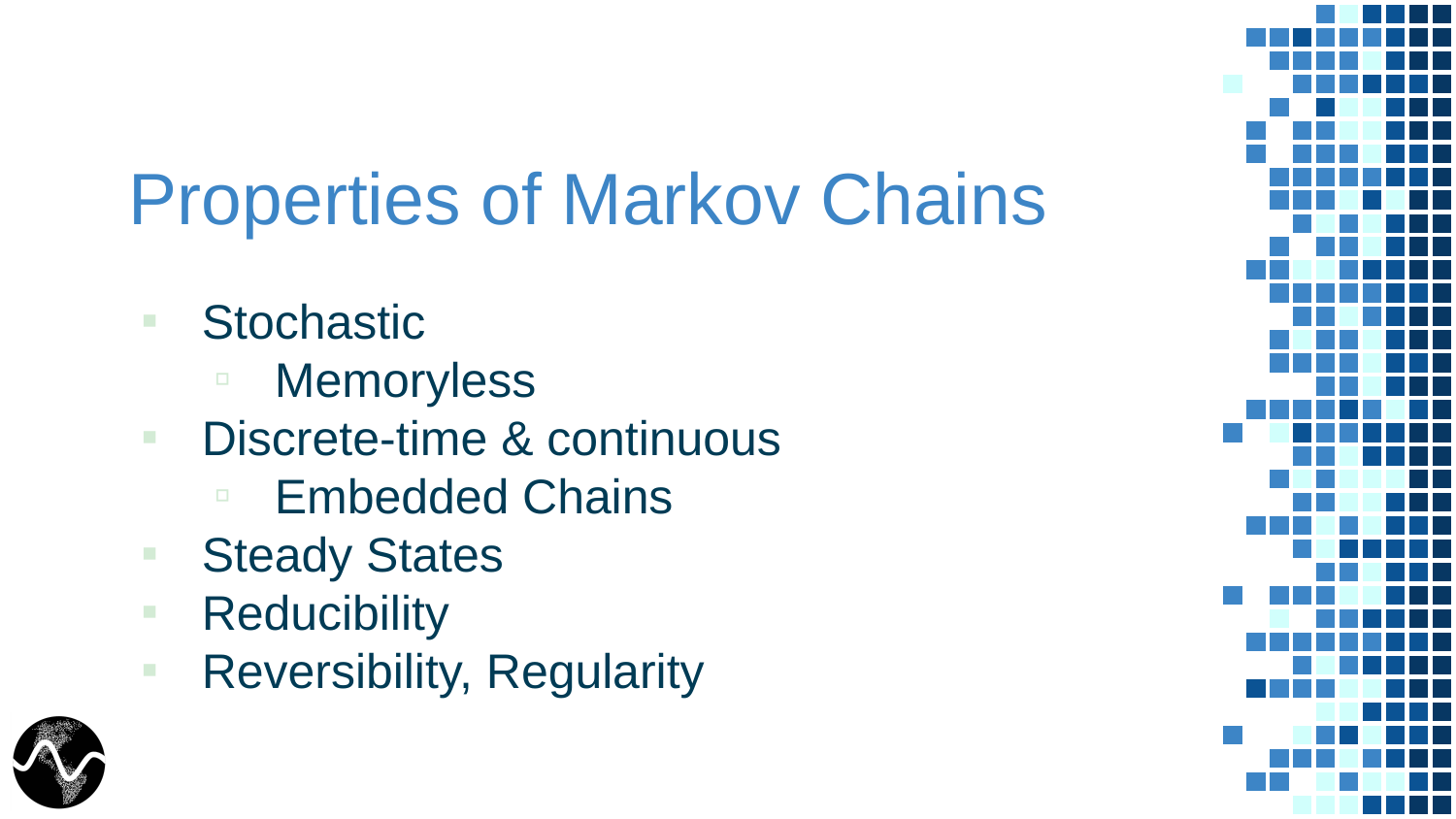

# Properties of Markov Chains
Stochastic
Memoryless
Discrete-time & continuous
Embedded Chains
Steady States
Reducibility
Reversibility, Regularity